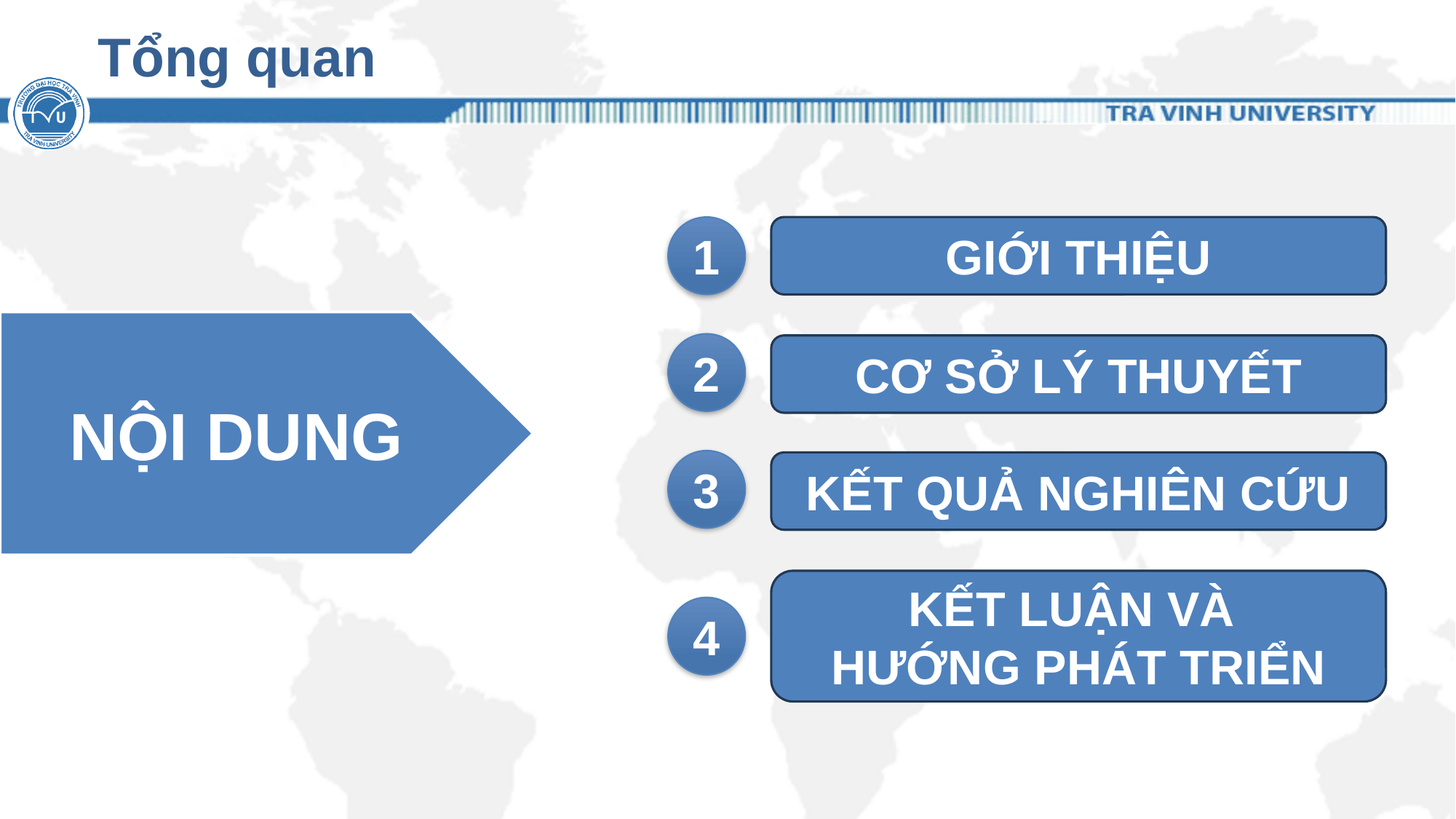

# Tổng quan
1
GIỚI THIỆU
NỘI DUNG
2
CƠ SỞ LÝ THUYẾT
3
KẾT QUẢ NGHIÊN CỨU
KẾT LUẬN VÀ
HƯỚNG PHÁT TRIỂN
4